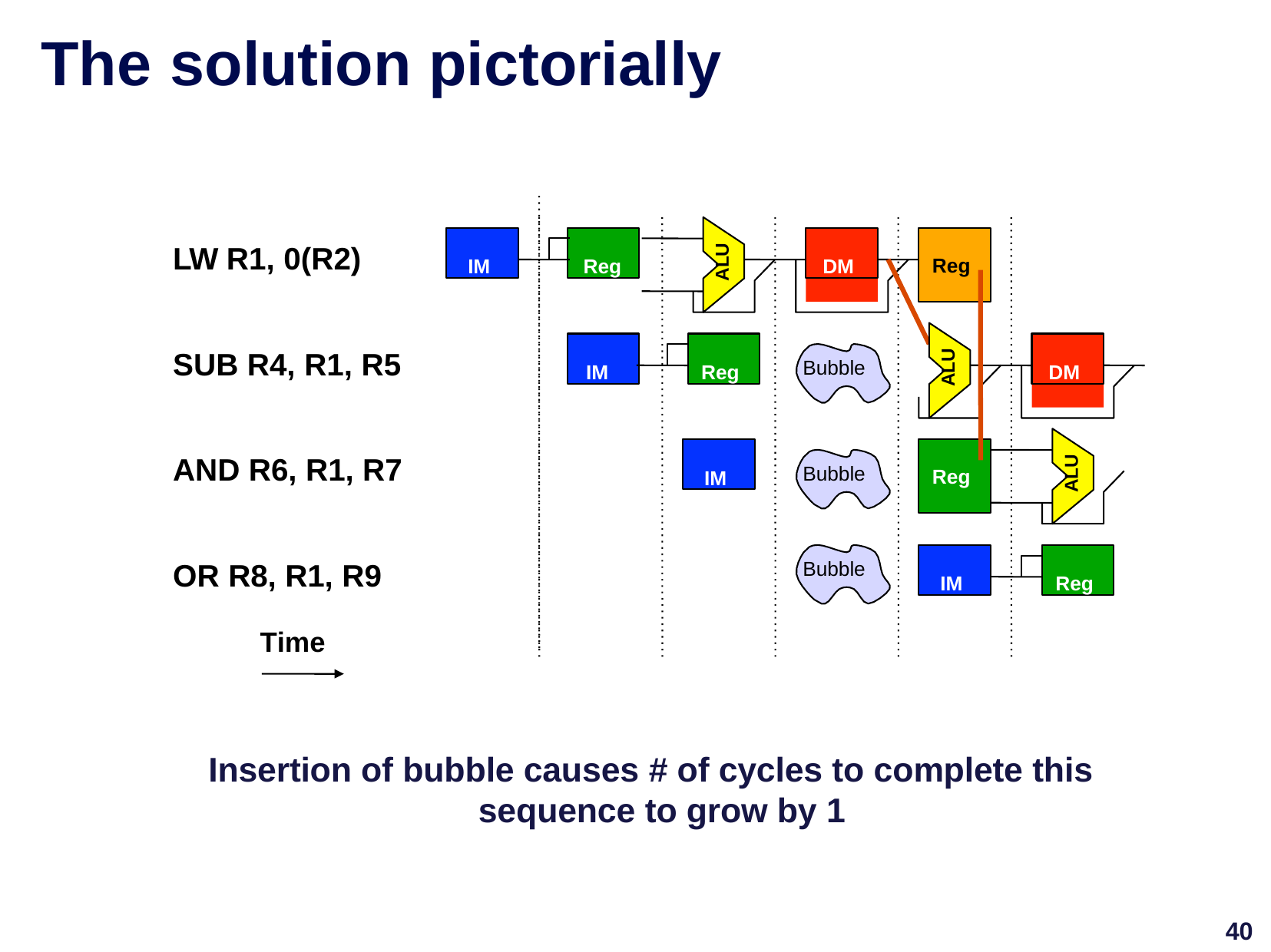

# The	solution pictorially

IM

Reg

DM
LW R1, 0(R2)
ALU
Reg

IM

Reg

DM
SUB R4, R1, R5
ALU
Bubble

IM
AND R6, R1, R7

ALU
Bubble
Reg

IM

Reg
Bubble
OR R8, R1, R9
Time

Insertion of bubble causes # of cycles to complete this  sequence to grow by 1
40